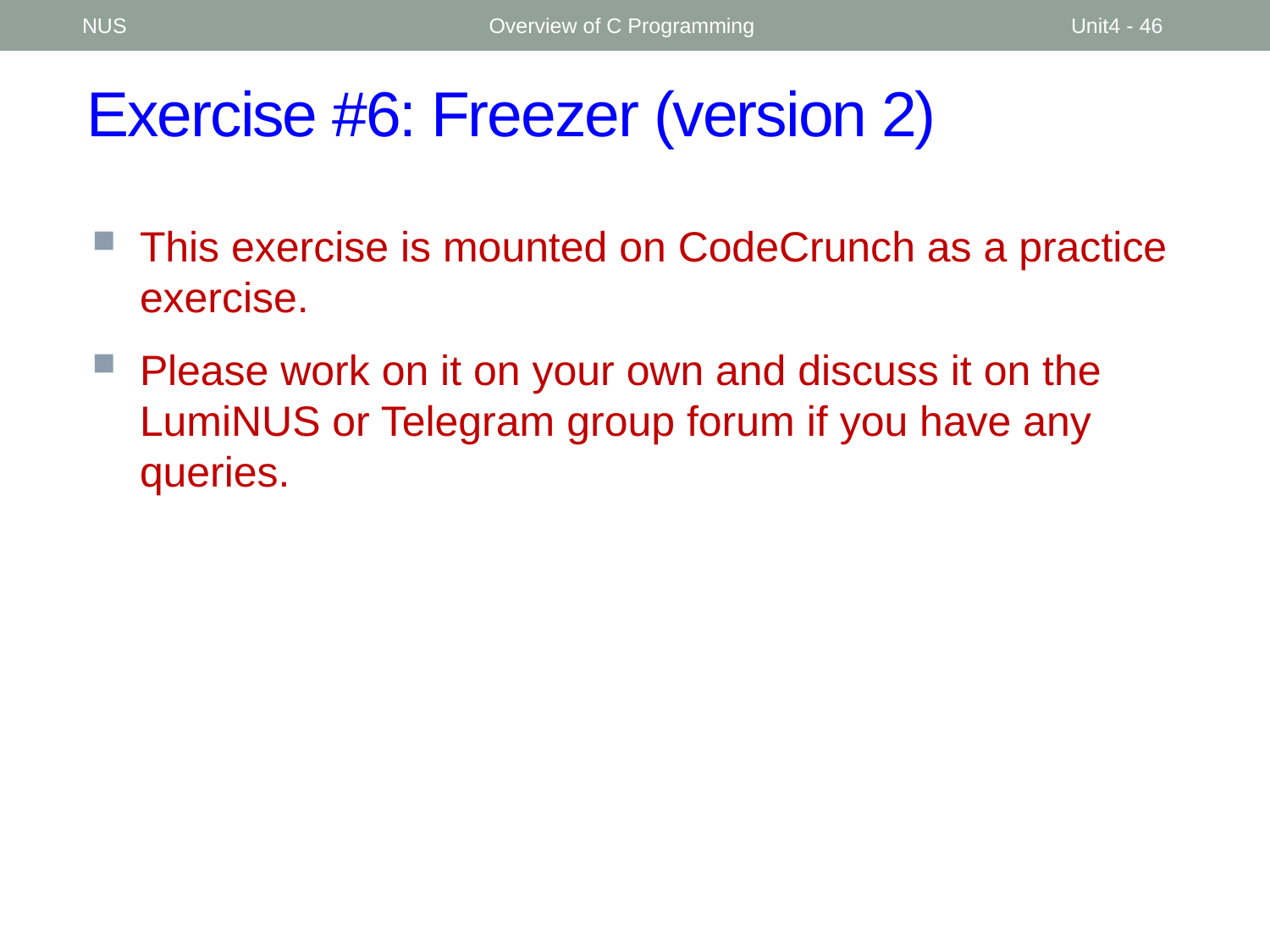

NUS
Overview of C Programming
Unit4 - 46
# Exercise #6: Freezer (version 2)
This exercise is mounted on CodeCrunch as a practice exercise.
Please work on it on your own and discuss it on the LumiNUS or Telegram group forum if you have any queries.